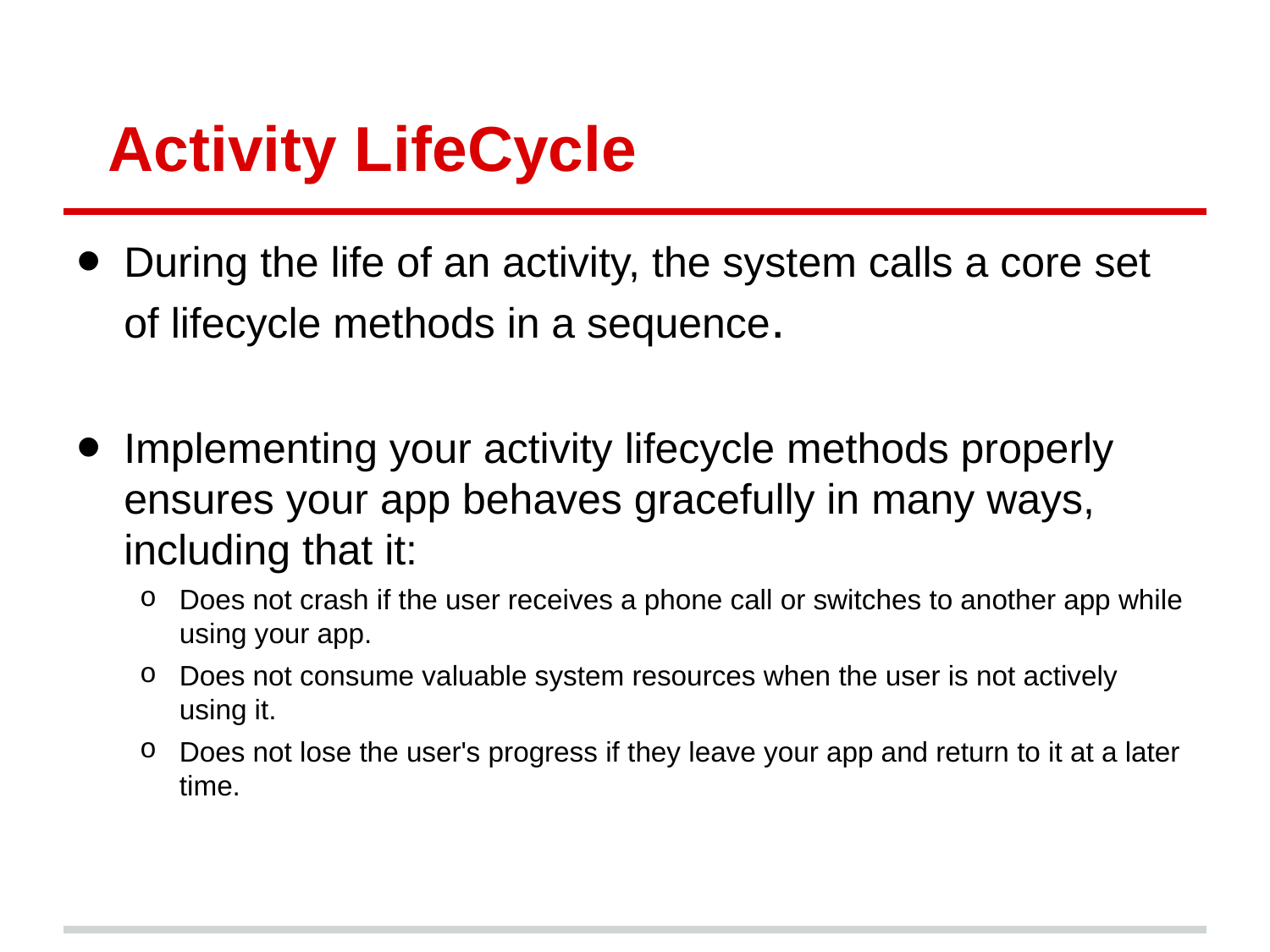

# Activity LifeCycle
During the life of an activity, the system calls a core set of lifecycle methods in a sequence.

Implementing your activity lifecycle methods properly ensures your app behaves gracefully in many ways, including that it:
Does not crash if the user receives a phone call or switches to another app while using your app.
Does not consume valuable system resources when the user is not actively using it.
Does not lose the user's progress if they leave your app and return to it at a later time.